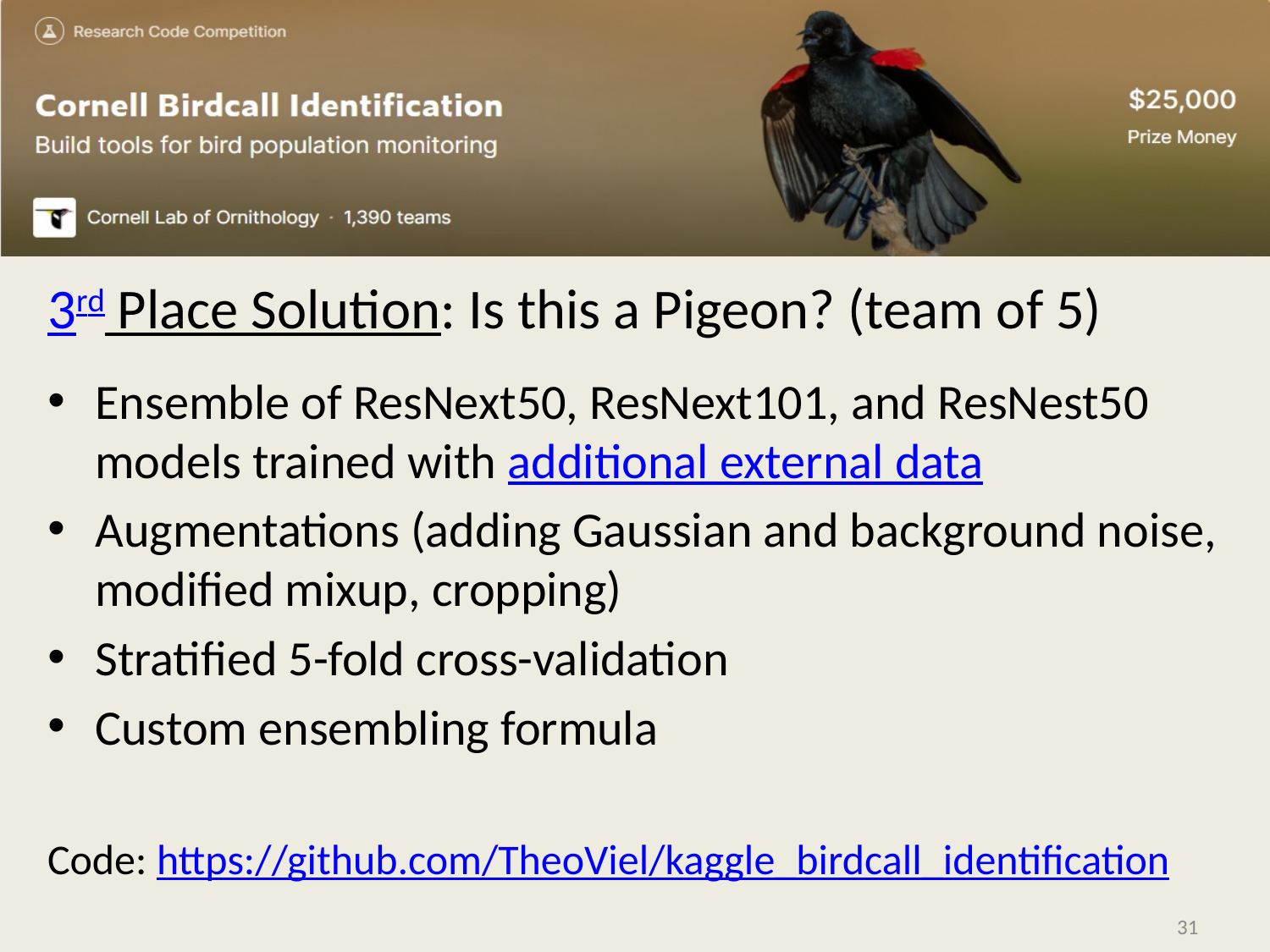

3rd Place Solution: Is this a Pigeon? (team of 5)

Ensemble of ResNext50, ResNext101, and ResNest50 models trained with additional external data
Augmentations (adding Gaussian and background noise, modified mixup, cropping)
Stratified 5-fold cross-validation
Custom ensembling formula

Code: https://github.com/TheoViel/kaggle_birdcall_identification
31